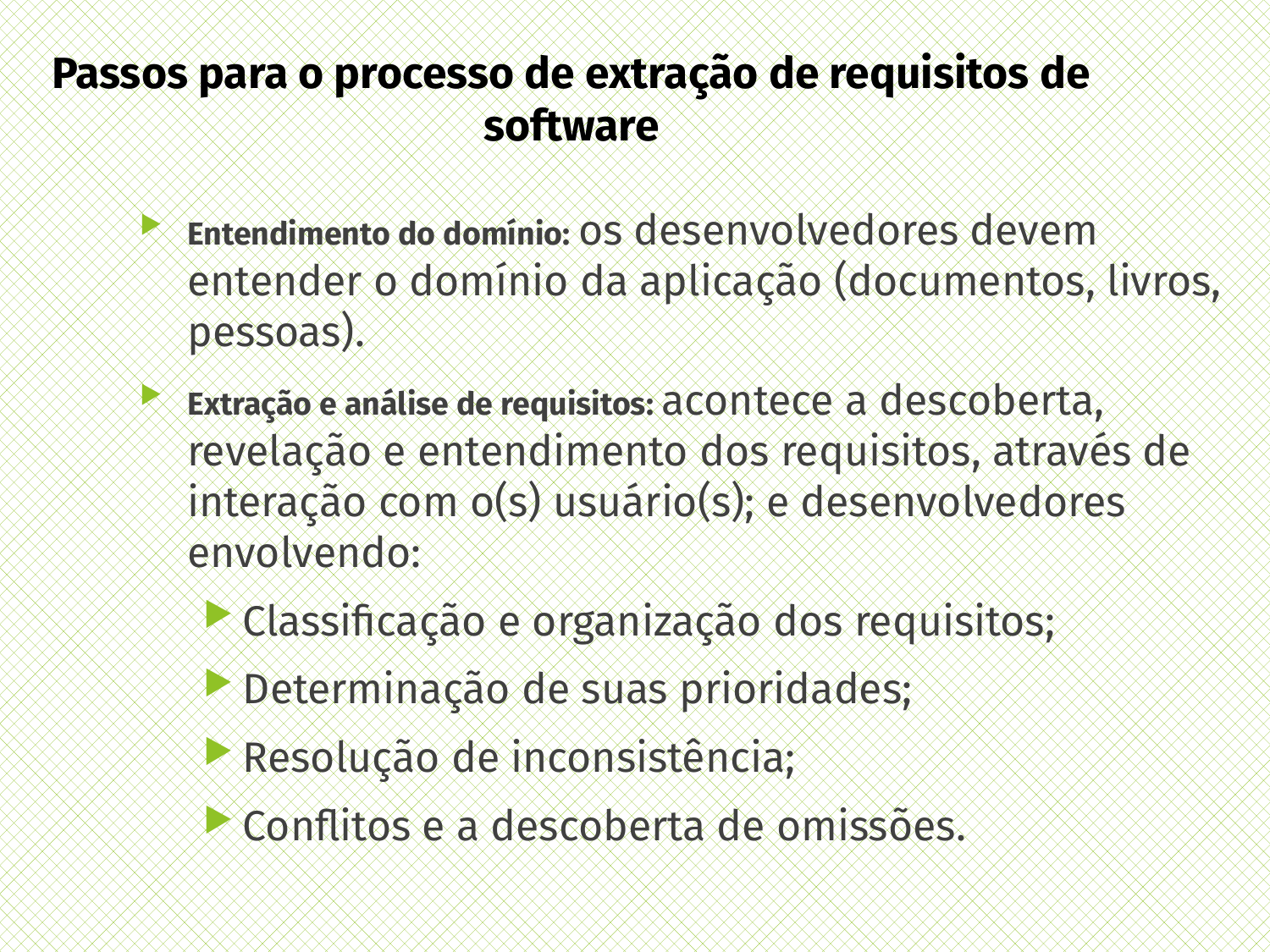

Passos para o processo de extração de requisitos de software
Entendimento do domínio: os desenvolvedores devem entender o domínio da aplicação (documentos, livros, pessoas).
Extração e análise de requisitos: acontece a descoberta, revelação e entendimento dos requisitos, através de interação com o(s) usuário(s); e desenvolvedores envolvendo:
Classificação e organização dos requisitos;
Determinação de suas prioridades;
Resolução de inconsistência;
Conflitos e a descoberta de omissões.

25